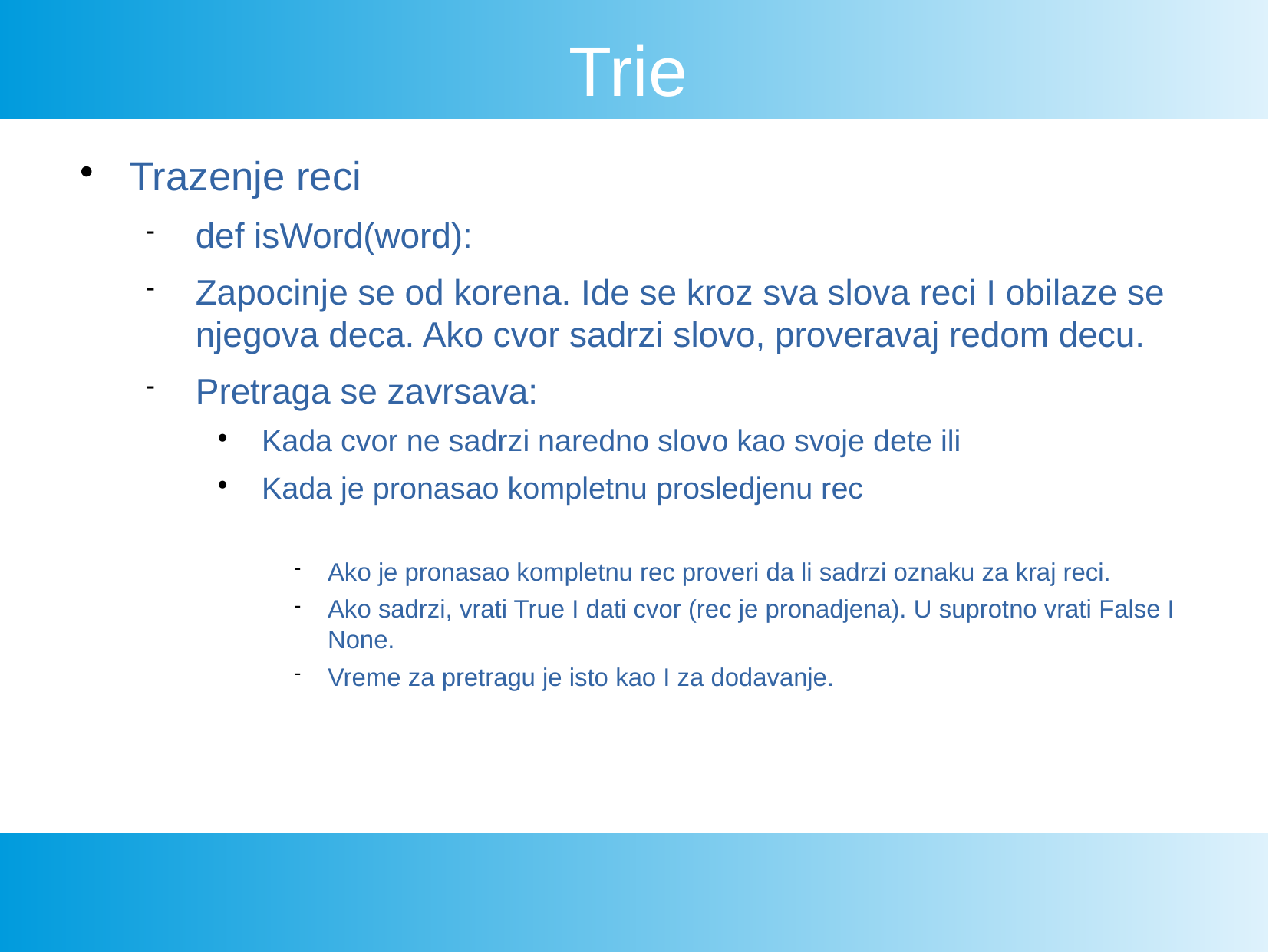

Trie
Trazenje reci
def isWord(word):
Zapocinje se od korena. Ide se kroz sva slova reci I obilaze se njegova deca. Ako cvor sadrzi slovo, proveravaj redom decu.
Pretraga se zavrsava:
Kada cvor ne sadrzi naredno slovo kao svoje dete ili
Kada je pronasao kompletnu prosledjenu rec

Ako je pronasao kompletnu rec proveri da li sadrzi oznaku za kraj reci.
Ako sadrzi, vrati True I dati cvor (rec je pronadjena). U suprotno vrati False I None.
Vreme za pretragu je isto kao I za dodavanje.